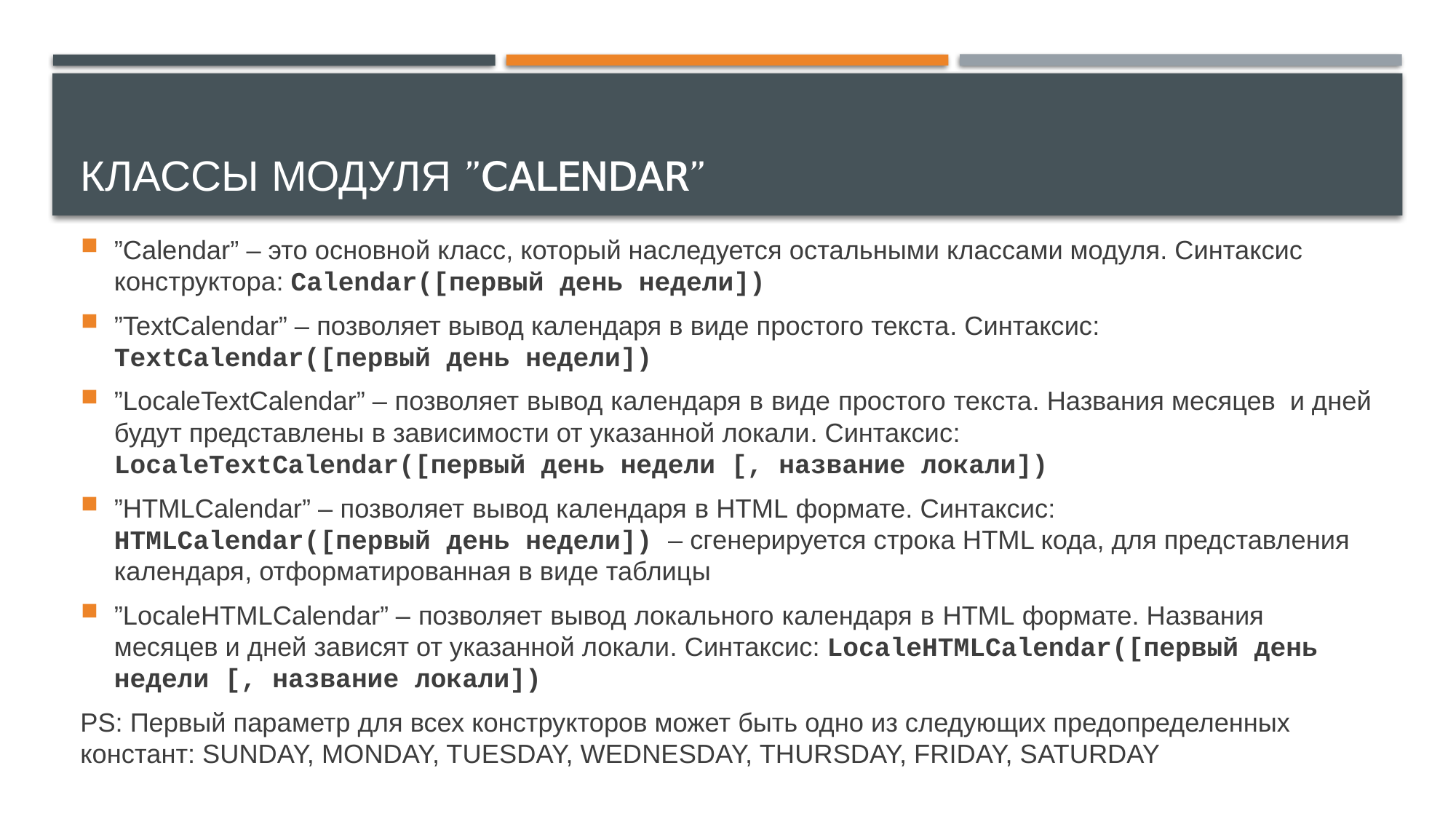

# Классы модуля ”calendar”
”Calendar” – это основной класс, который наследуется остальными классами модуля. Синтаксис конструктора: Calendar([первый день недели])
”TextCalendar” – позволяет вывод календаря в виде простого текста. Синтаксис: TextCalendar([первый день недели])
”LocaleTextCalendar” – позволяет вывод календаря в виде простого текста. Названия месяцев  и дней будут представлены в зависимости от указанной локали. Синтаксис: LocaleTextCalendar([первый день недели [, название локали])
”HTMLCalendar” – позволяет вывод календаря в HTML формате. Синтаксис: HTMLCalendar([первый день недели]) – сгенерируется строка HTML кода, для представления календаря, отформатированная в виде таблицы
”LocaleHTMLCalendar” – позволяет вывод локального календаря в HTML формате. Названия месяцев и дней зависят от указанной локали. Синтаксис: LocaleHTMLCalendar([первый день недели [, название локали])
PS: Первый параметр для всех конструкторов может быть одно из следующих предопределенных констант: SUNDAY, MONDAY, TUESDAY, WEDNESDAY, THURSDAY, FRIDAY, SATURDAY